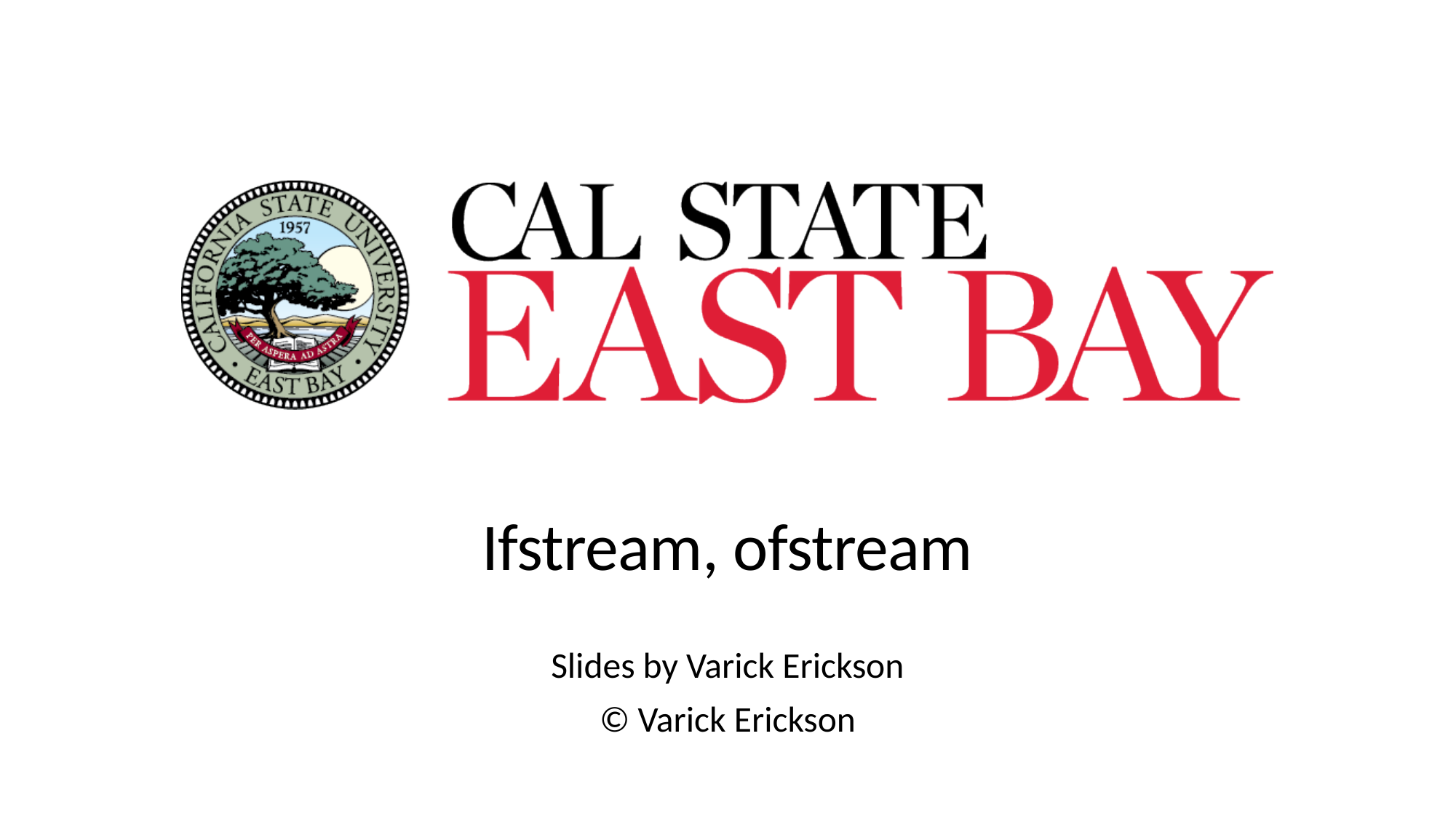

# Ifstream, ofstream
Slides by Varick Erickson
© Varick Erickson